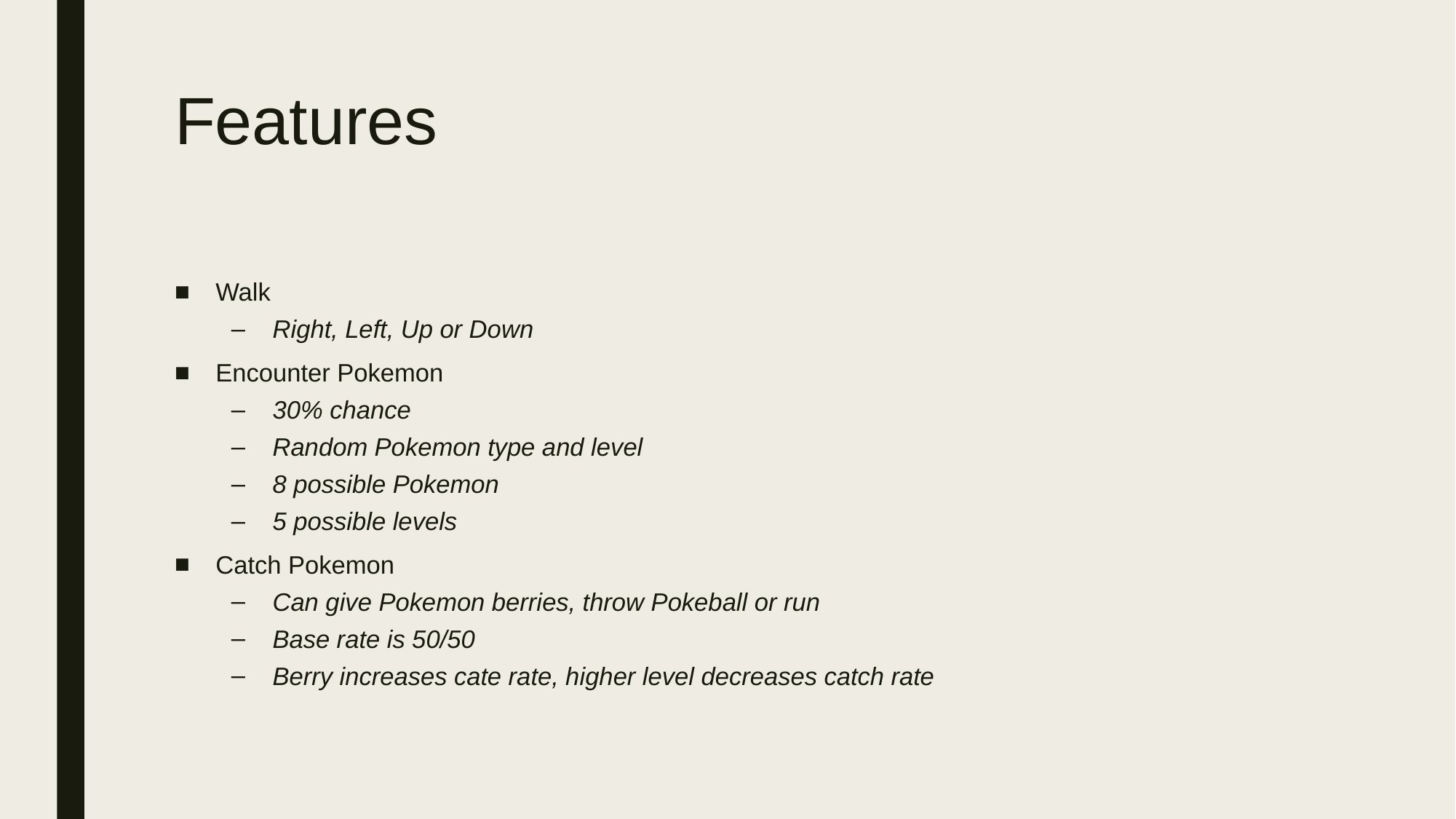

# Features
Walk
Right, Left, Up or Down
Encounter Pokemon
30% chance
Random Pokemon type and level
8 possible Pokemon
5 possible levels
Catch Pokemon
Can give Pokemon berries, throw Pokeball or run
Base rate is 50/50
Berry increases cate rate, higher level decreases catch rate